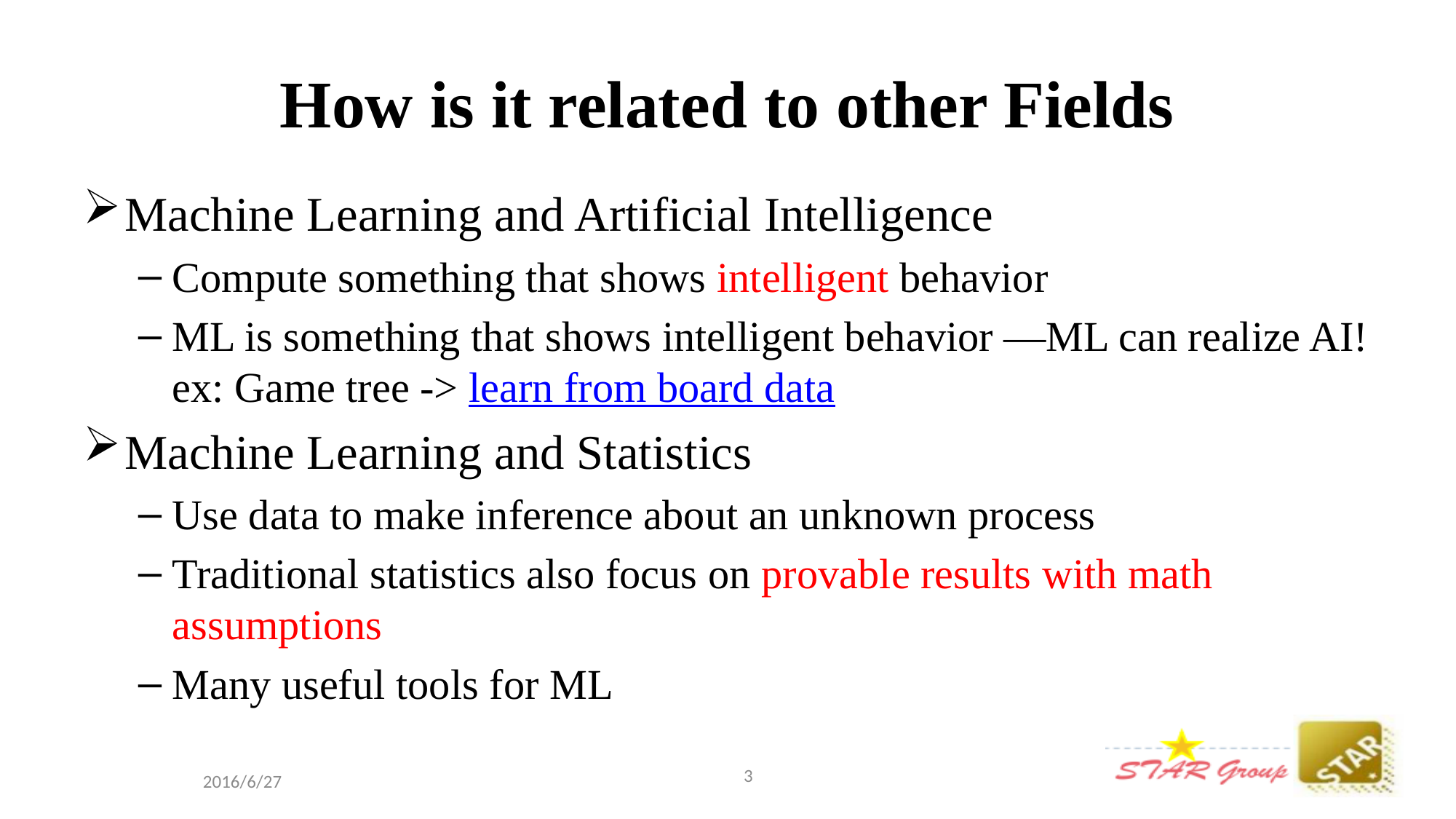

# How is it related to other Fields
Machine Learning and Artificial Intelligence
Compute something that shows intelligent behavior
ML is something that shows intelligent behavior —ML can realize AI! ex: Game tree -> learn from board data
Machine Learning and Statistics
Use data to make inference about an unknown process
Traditional statistics also focus on provable results with math assumptions
Many useful tools for ML
3
2016/6/27